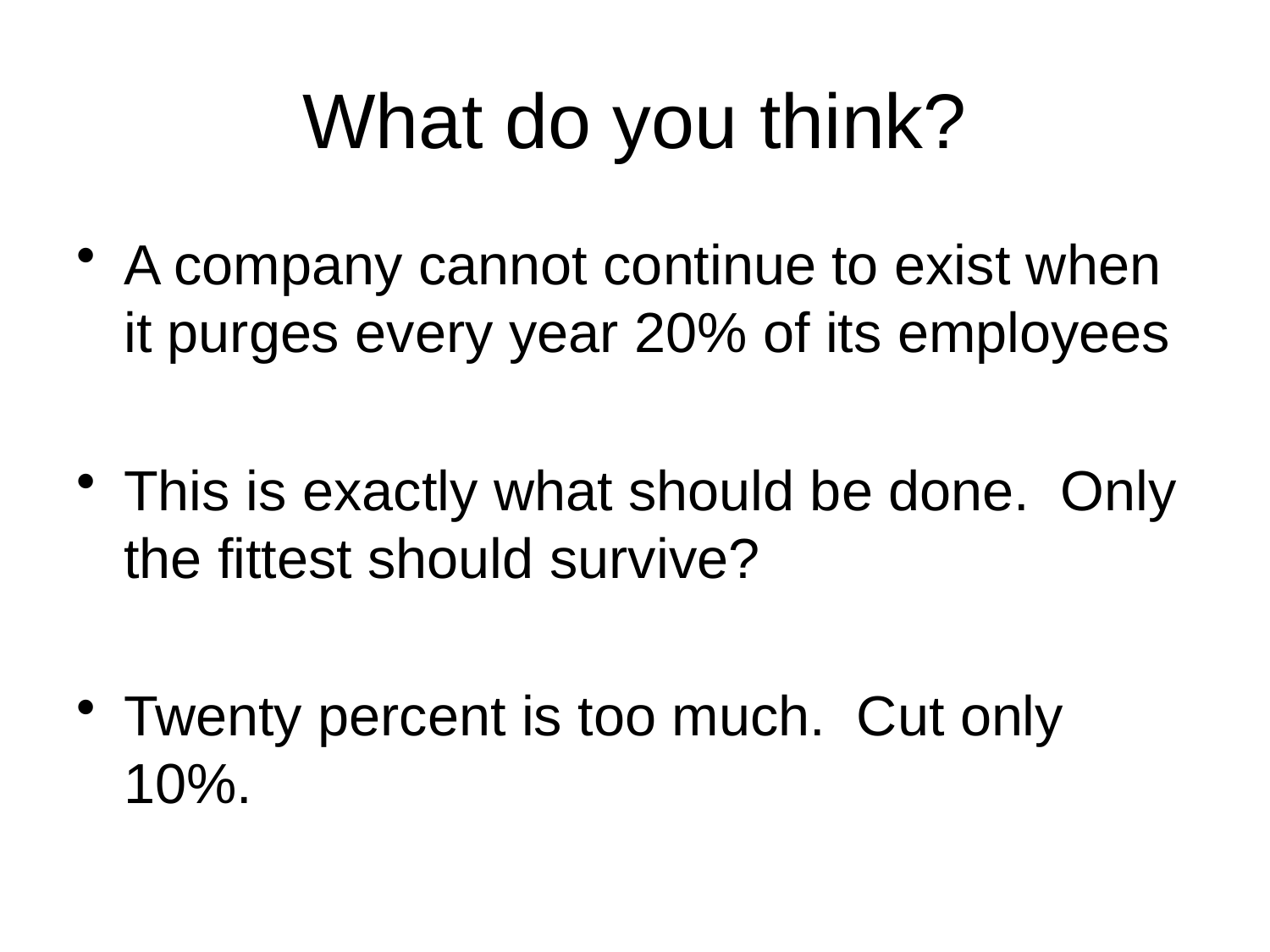

# What do you think?
A company cannot continue to exist when it purges every year 20% of its employees

This is exactly what should be done.  Only the fittest should survive?

Twenty percent is too much.  Cut only 10%.